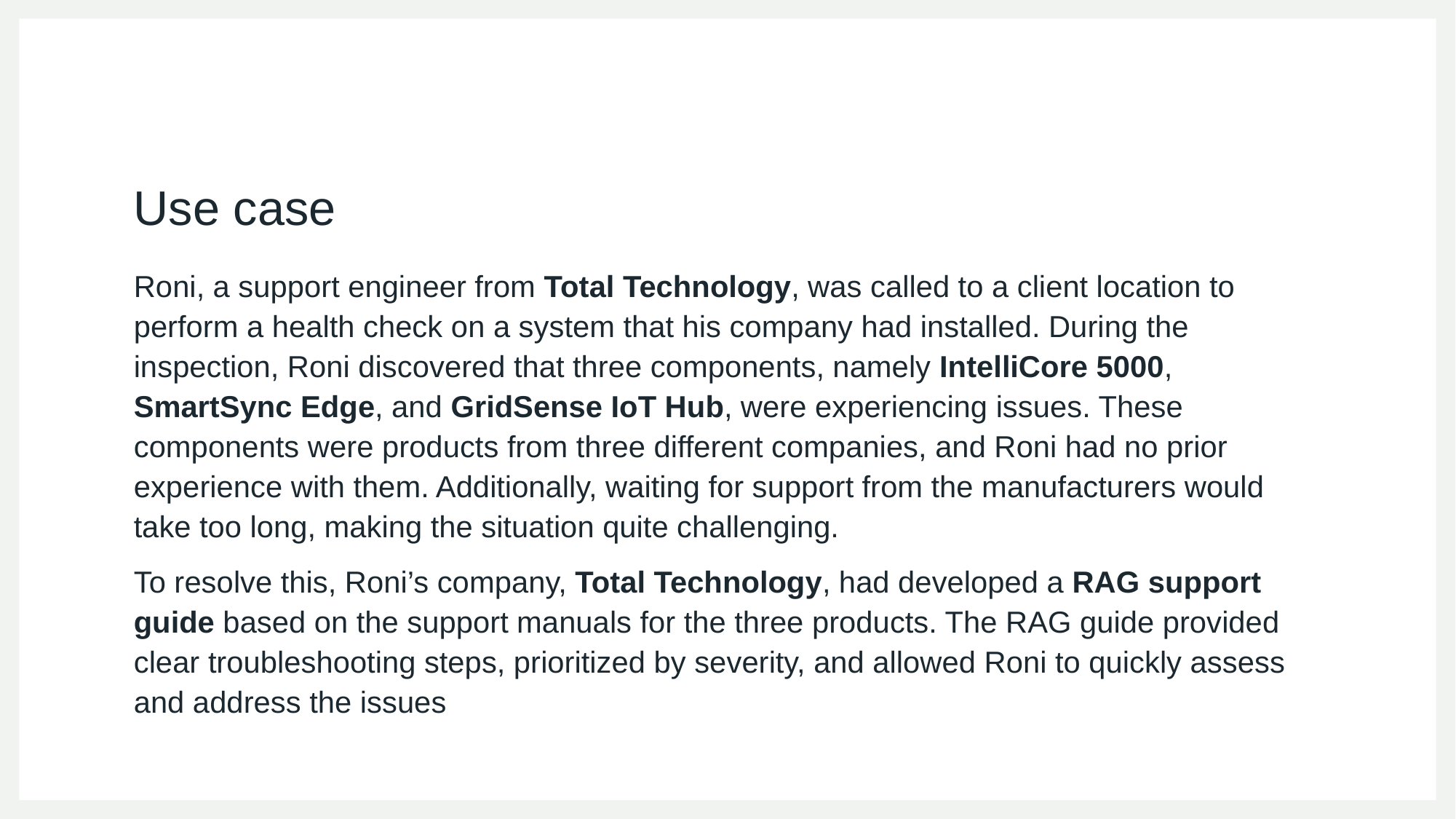

# Use case
Roni, a support engineer from Total Technology, was called to a client location to perform a health check on a system that his company had installed. During the inspection, Roni discovered that three components, namely IntelliCore 5000, SmartSync Edge, and GridSense IoT Hub, were experiencing issues. These components were products from three different companies, and Roni had no prior experience with them. Additionally, waiting for support from the manufacturers would take too long, making the situation quite challenging.
To resolve this, Roni’s company, Total Technology, had developed a RAG support guide based on the support manuals for the three products. The RAG guide provided clear troubleshooting steps, prioritized by severity, and allowed Roni to quickly assess and address the issues